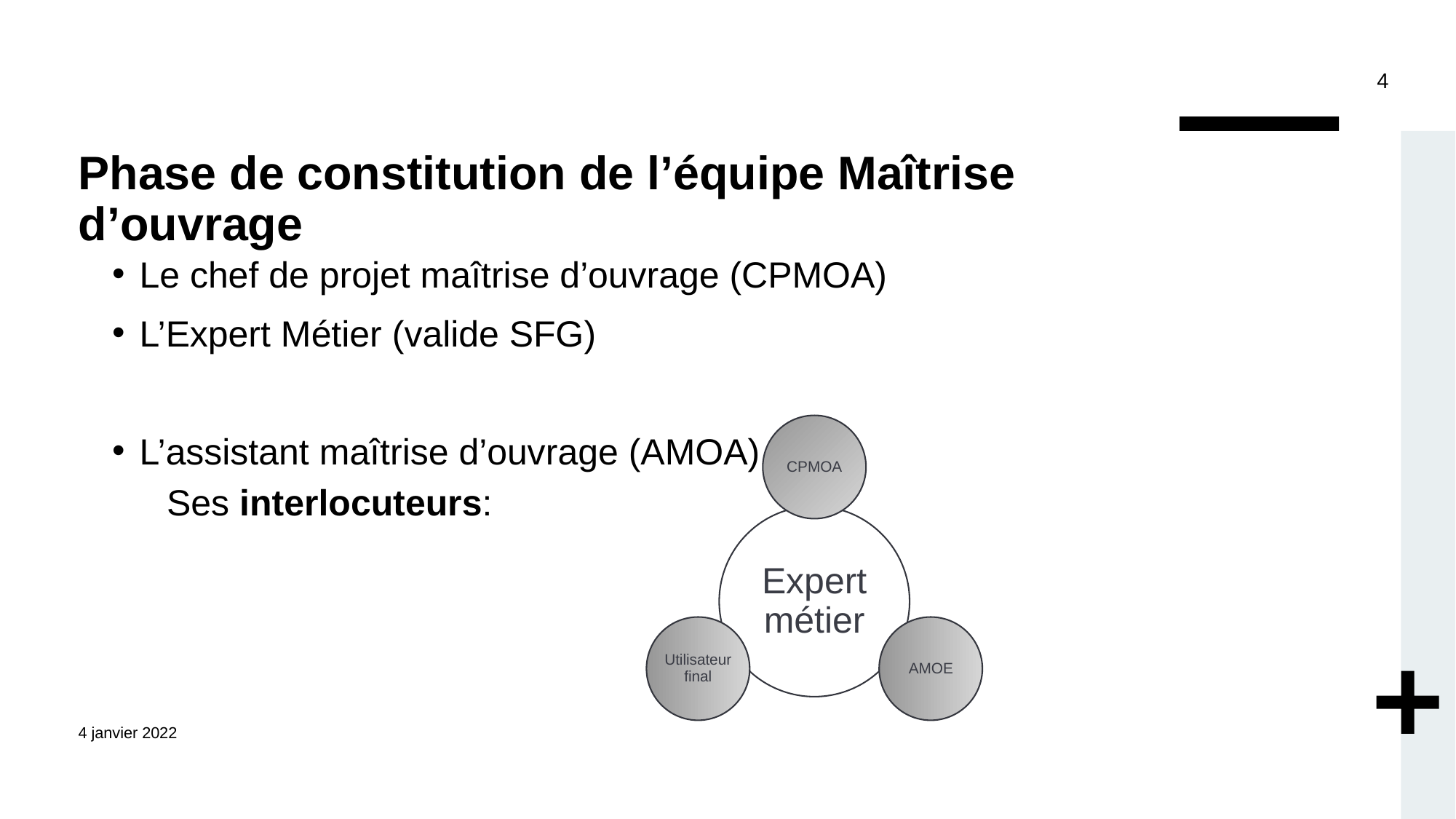

4

# Phase de constitution de l’équipe Maîtrise d’ouvrage
Le chef de projet maîtrise d’ouvrage (CPMOA)
L’Expert Métier (valide SFG)

L’assistant maîtrise d’ouvrage (AMOA)
Ses interlocuteurs:
Expert métier
CPMOA
AMOE
Utilisateur final

4 janvier 2022